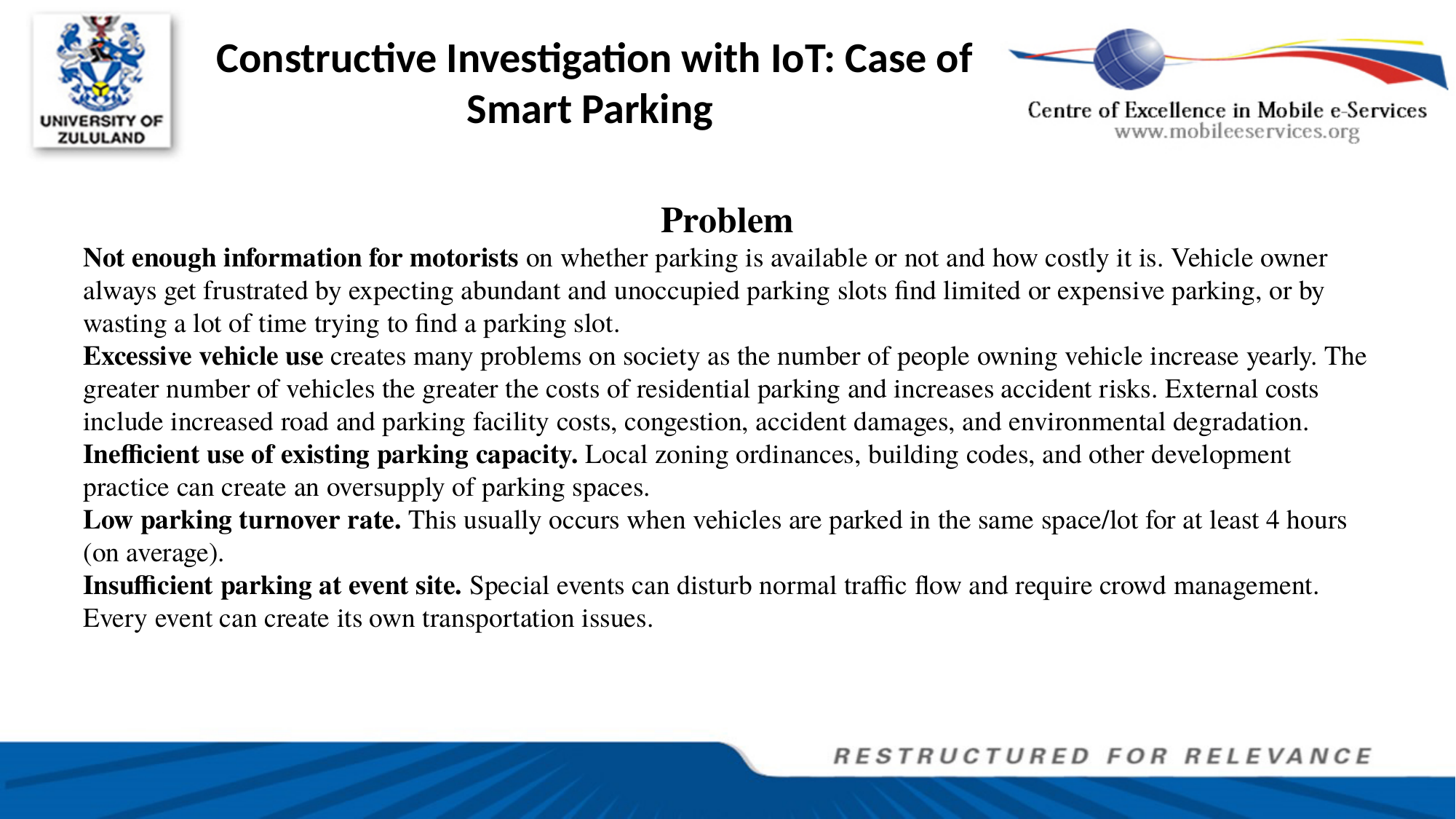

Constructive Investigation with IoT: Case of Smart Parking

Problem
Not enough information for motorists on whether parking is available or not and how costly it is. Vehicle owner always get frustrated by expecting abundant and unoccupied parking slots find limited or expensive parking, or by wasting a lot of time trying to find a parking slot.
Excessive vehicle use creates many problems on society as the number of people owning vehicle increase yearly. The greater number of vehicles the greater the costs of residential parking and increases accident risks. External costs include increased road and parking facility costs, congestion, accident damages, and environmental degradation.
Inefficient use of existing parking capacity. Local zoning ordinances, building codes, and other development practice can create an oversupply of parking spaces.
Low parking turnover rate. This usually occurs when vehicles are parked in the same space/lot for at least 4 hours (on average).
Insufficient parking at event site. Special events can disturb normal traffic flow and require crowd management. Every event can create its own transportation issues.